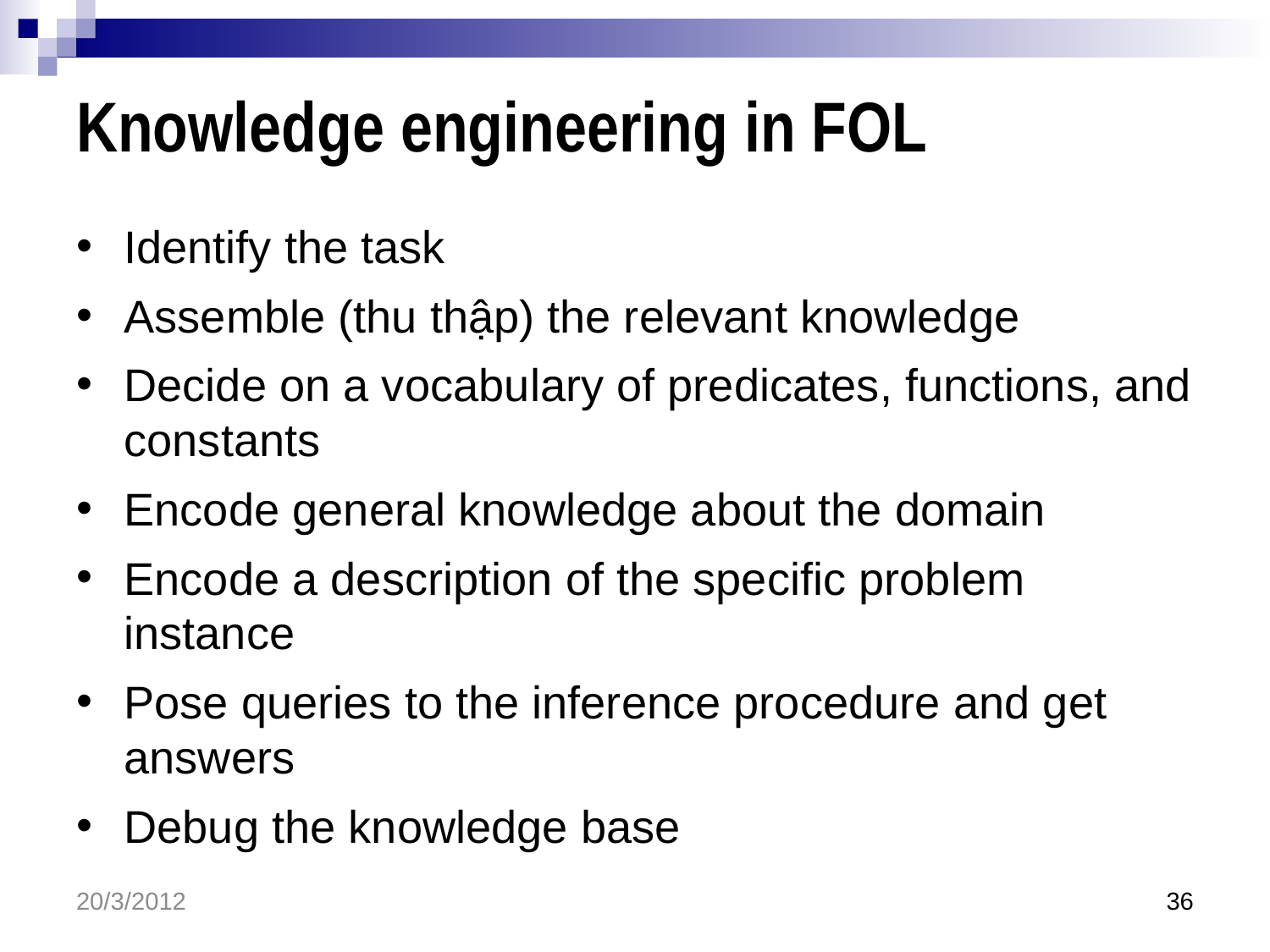

# Knowledge engineering in FOL
Identify the task
Assemble (thu thập) the relevant knowledge
Decide on a vocabulary of predicates, functions, and constants
Encode general knowledge about the domain
Encode a description of the specific problem instance
Pose queries to the inference procedure and get answers
Debug the knowledge base

20/3/2012
36